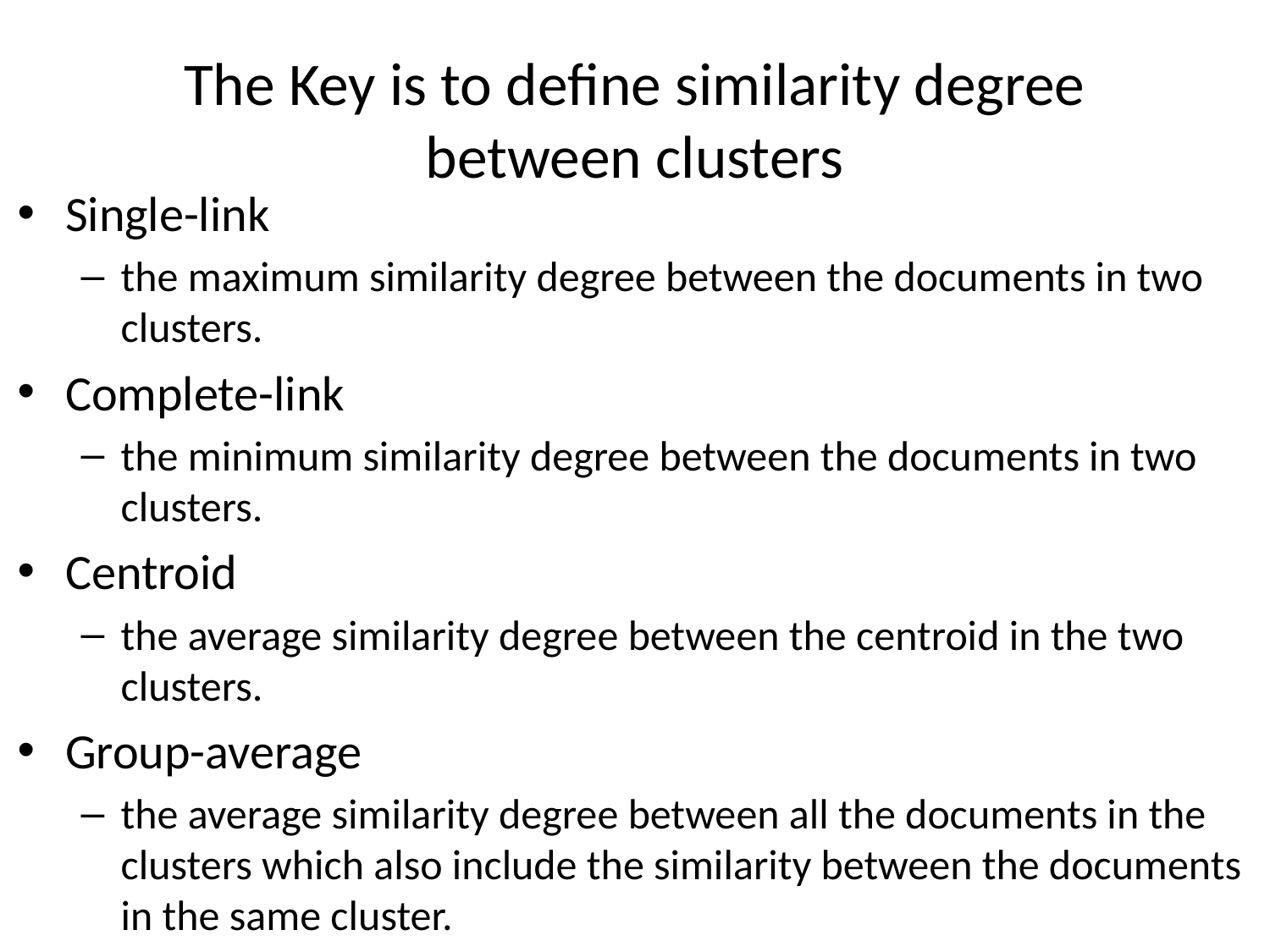

# The Key is to define similarity degree between clusters
Single-link
the maximum similarity degree between the documents in two clusters.
Complete-link
the minimum similarity degree between the documents in two clusters.
Centroid
the average similarity degree between the centroid in the two clusters.
Group-average
the average similarity degree between all the documents in the clusters which also include the similarity between the documents in the same cluster.